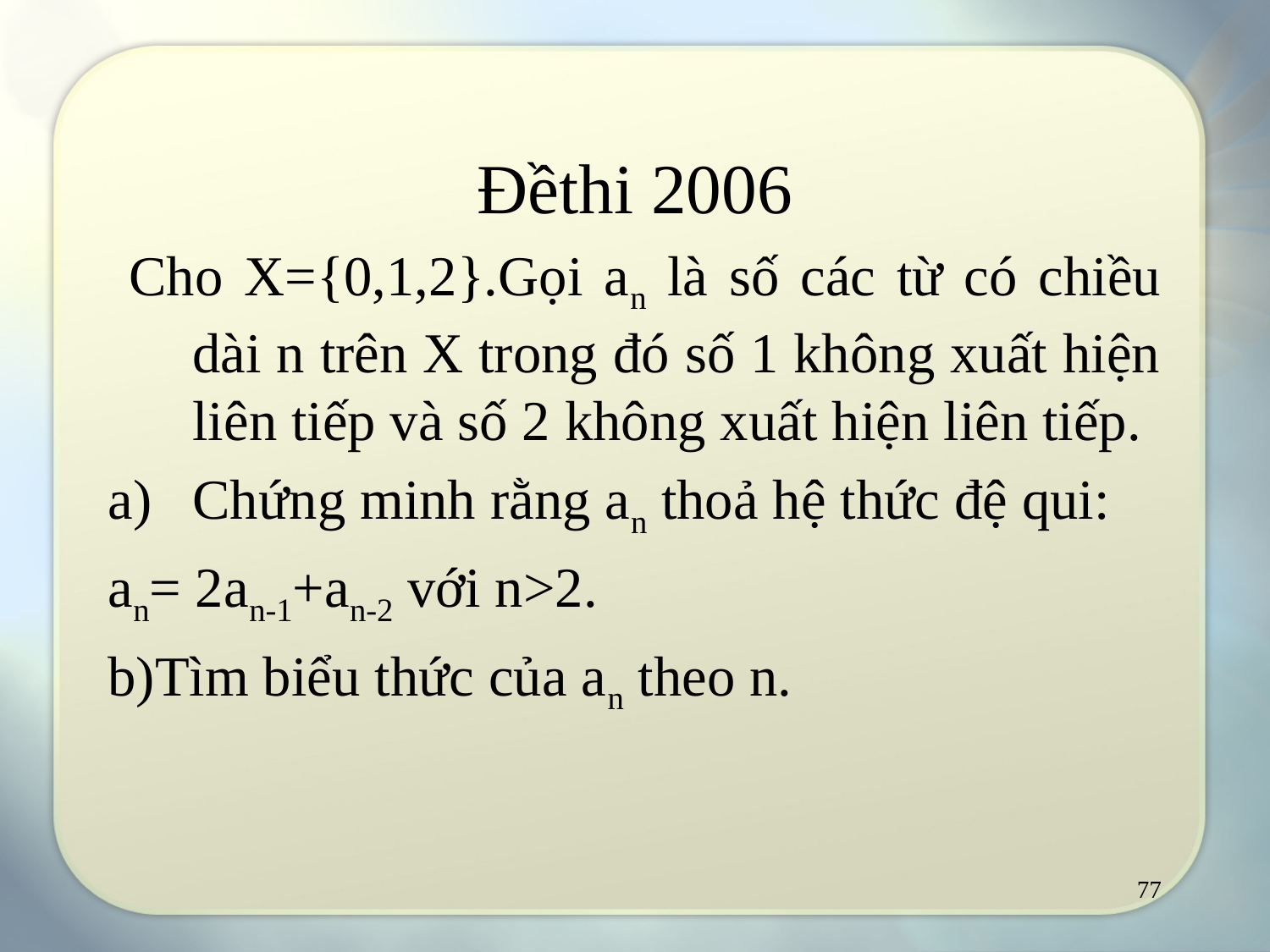

# Đềthi 2006
 Cho X={0,1,2}.Gọi an là số các từ có chiều dài n trên X trong đó số 1 không xuất hiện liên tiếp và số 2 không xuất hiện liên tiếp.
Chứng minh rằng an thoả hệ thức đệ qui:
an= 2an-1+an-2 với n>2.
b)Tìm biểu thức của an theo n.
77